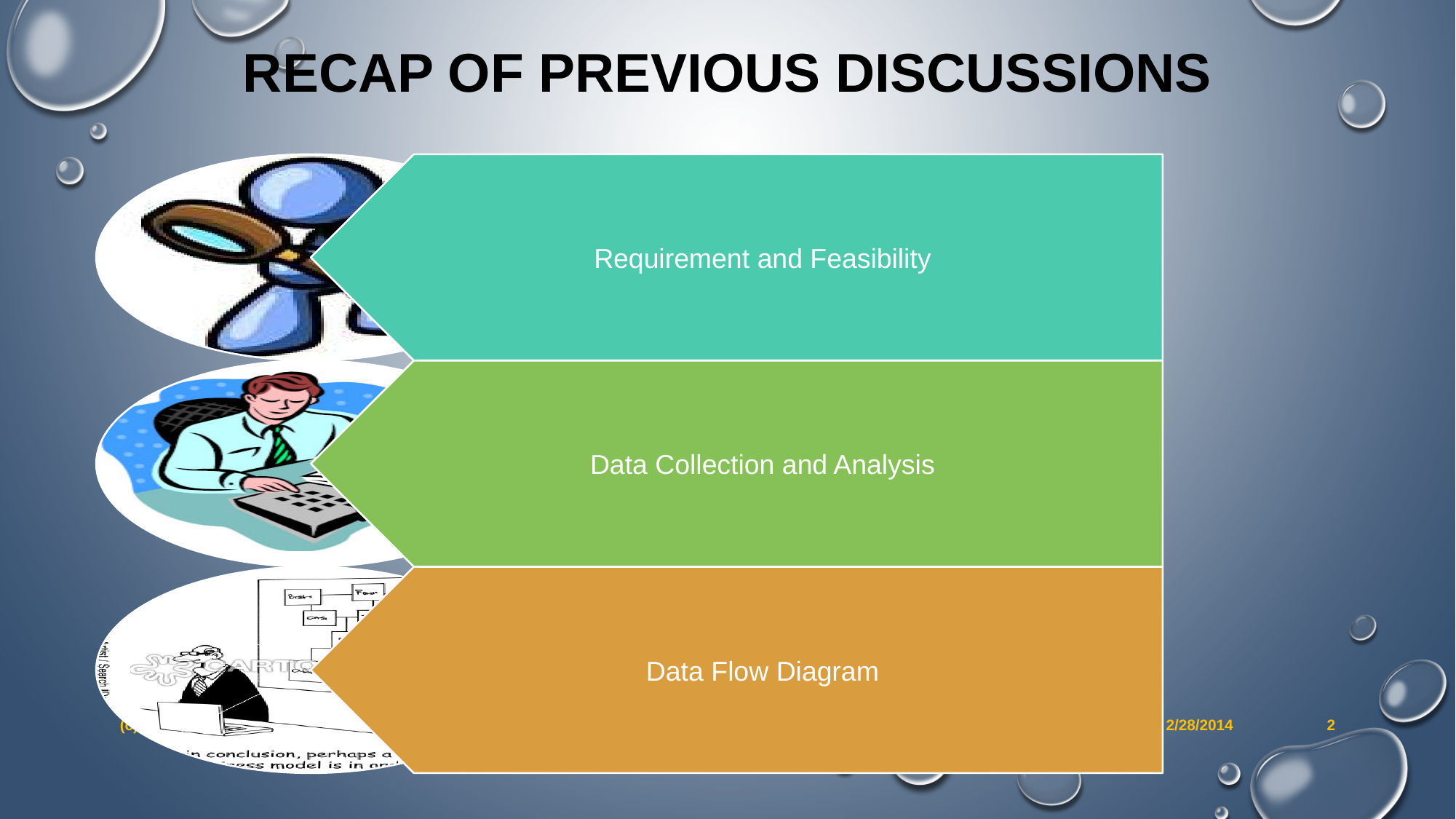

# Recap of previous Discussions
Requirement and Feasibility
Data Collection and Analysis
Data Flow Diagram
(c) 2013 Broken Ceramics
2/28/2014
2